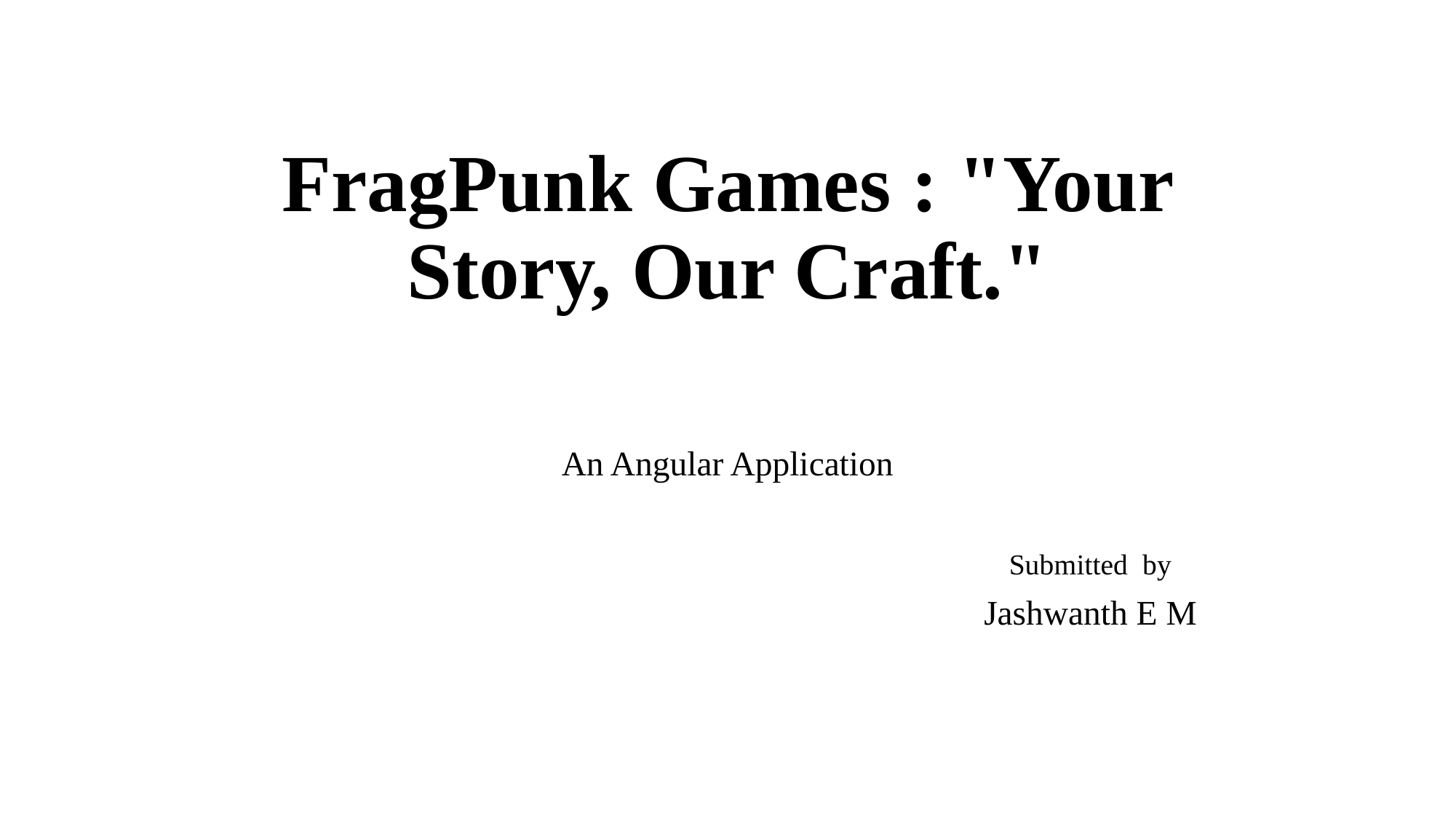

# FragPunk Games : "Your Story, Our Craft."
An Angular Application

							Submitted  by
                                                                                  	Jashwanth E M